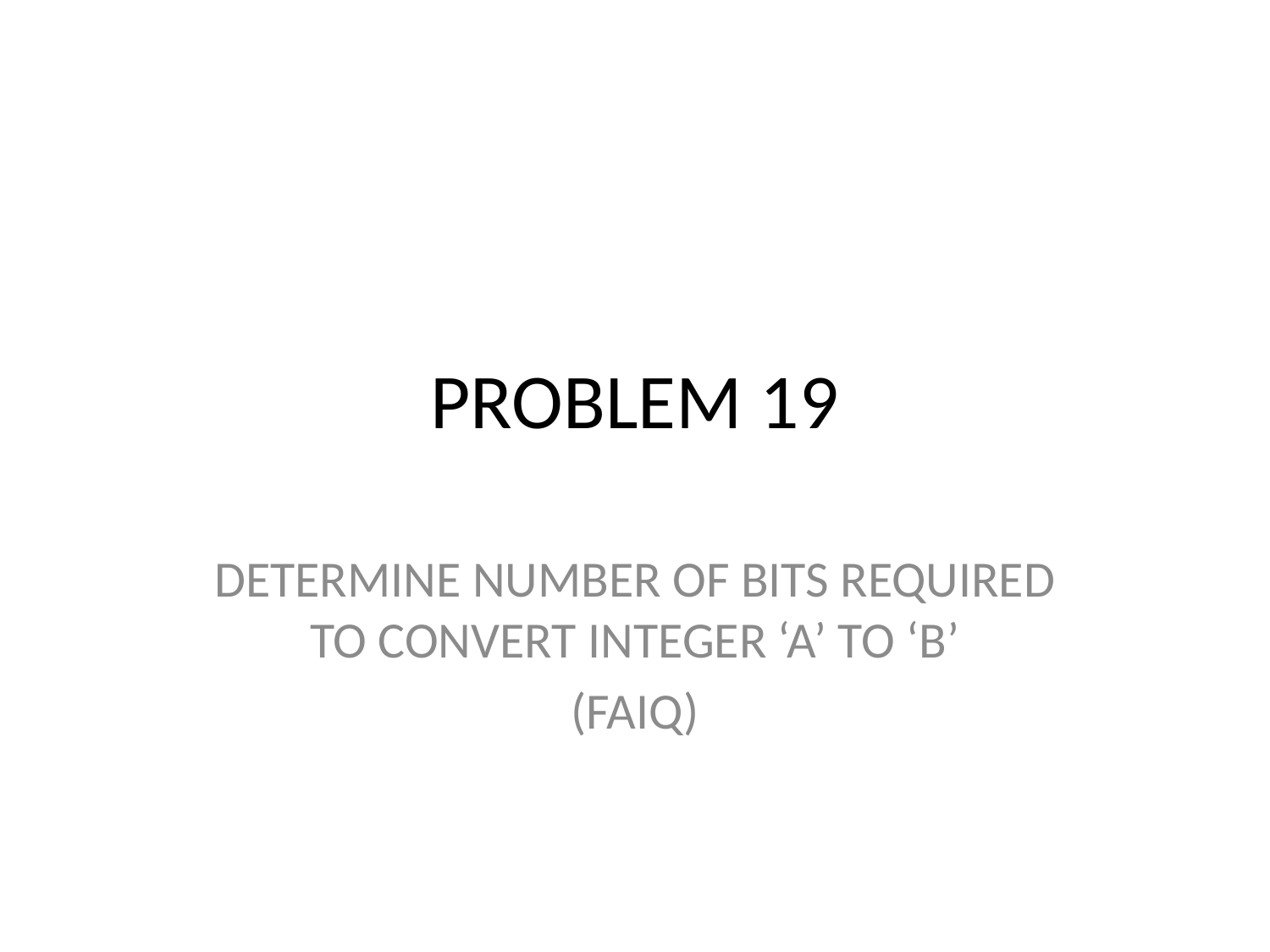

# PROBLEM 19
DETERMINE NUMBER OF BITS REQUIRED TO CONVERT INTEGER ‘A’ TO ‘B’
(FAIQ)